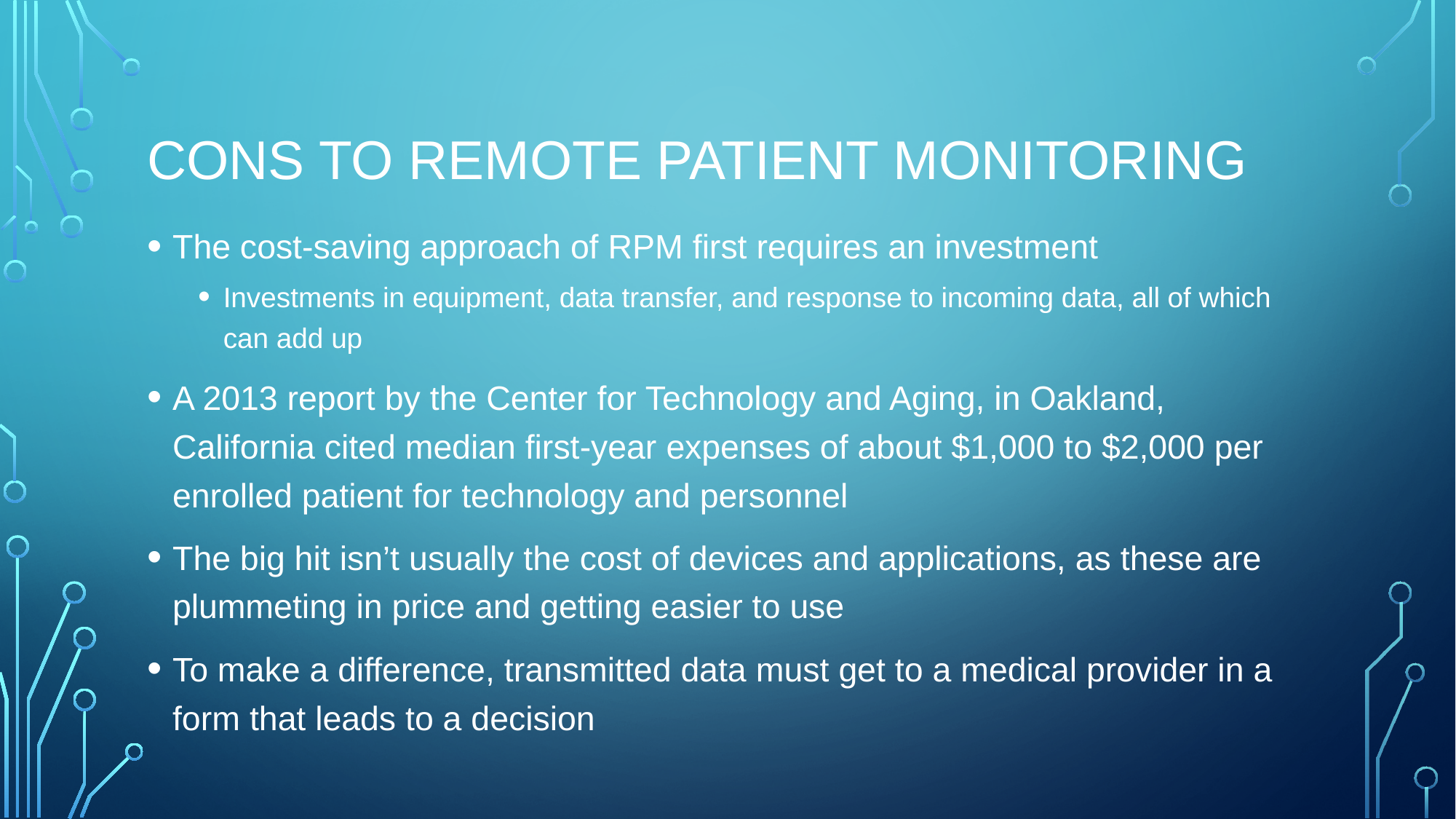

# Cons to Remote Patient Monitoring
The cost-saving approach of RPM first requires an investment
Investments in equipment, data transfer, and response to incoming data, all of which can add up
A 2013 report by the Center for Technology and Aging, in Oakland, California cited median first-year expenses of about $1,000 to $2,000 per enrolled patient for technology and personnel
The big hit isn’t usually the cost of devices and applications, as these are plummeting in price and getting easier to use
To make a difference, transmitted data must get to a medical provider in a form that leads to a decision